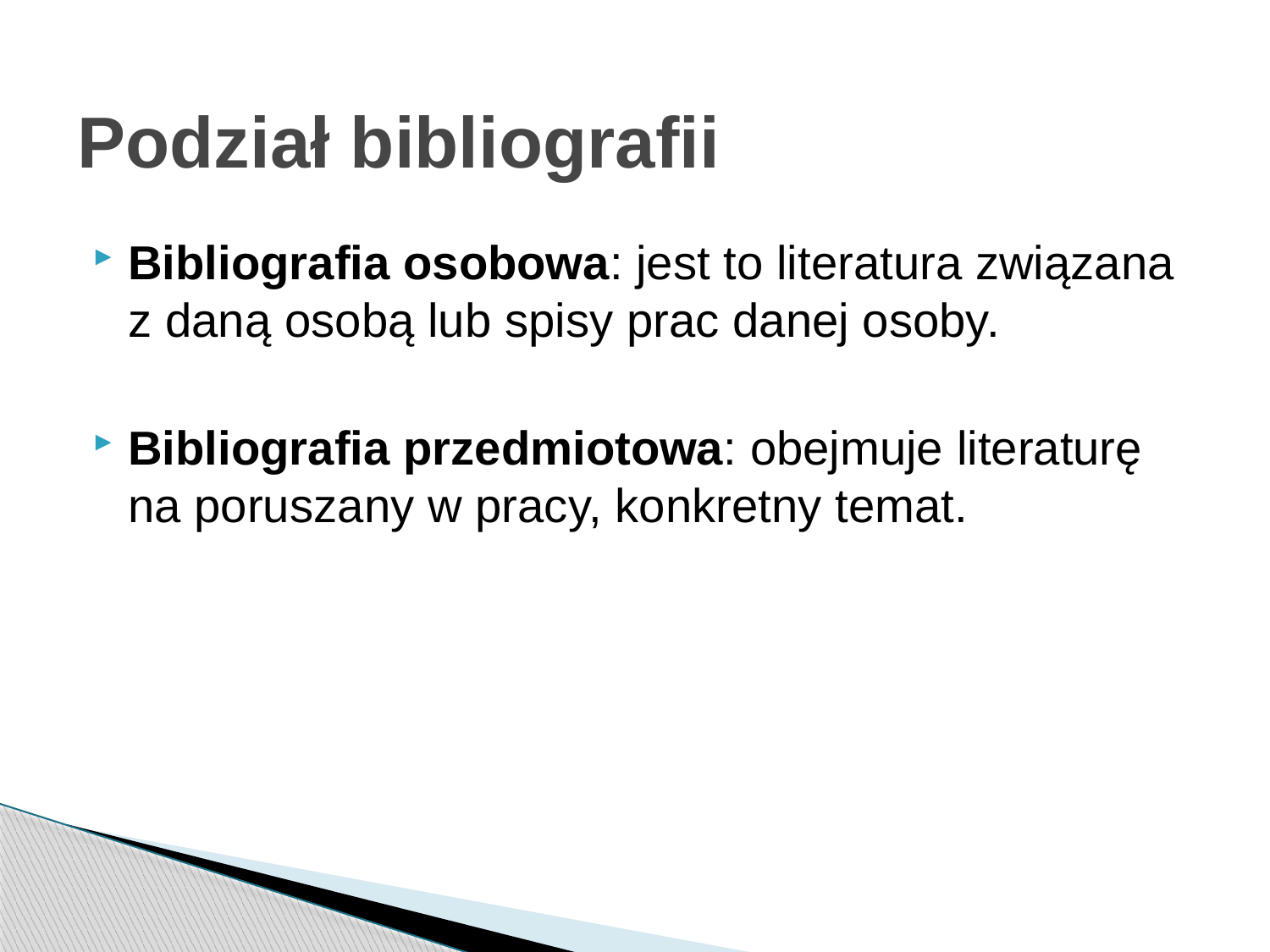

# Podział bibliografii
Bibliografia osobowa: jest to literatura związana z daną osobą lub spisy prac danej osoby.

Bibliografia przedmiotowa: obejmuje literaturę na poruszany w pracy, konkretny temat.